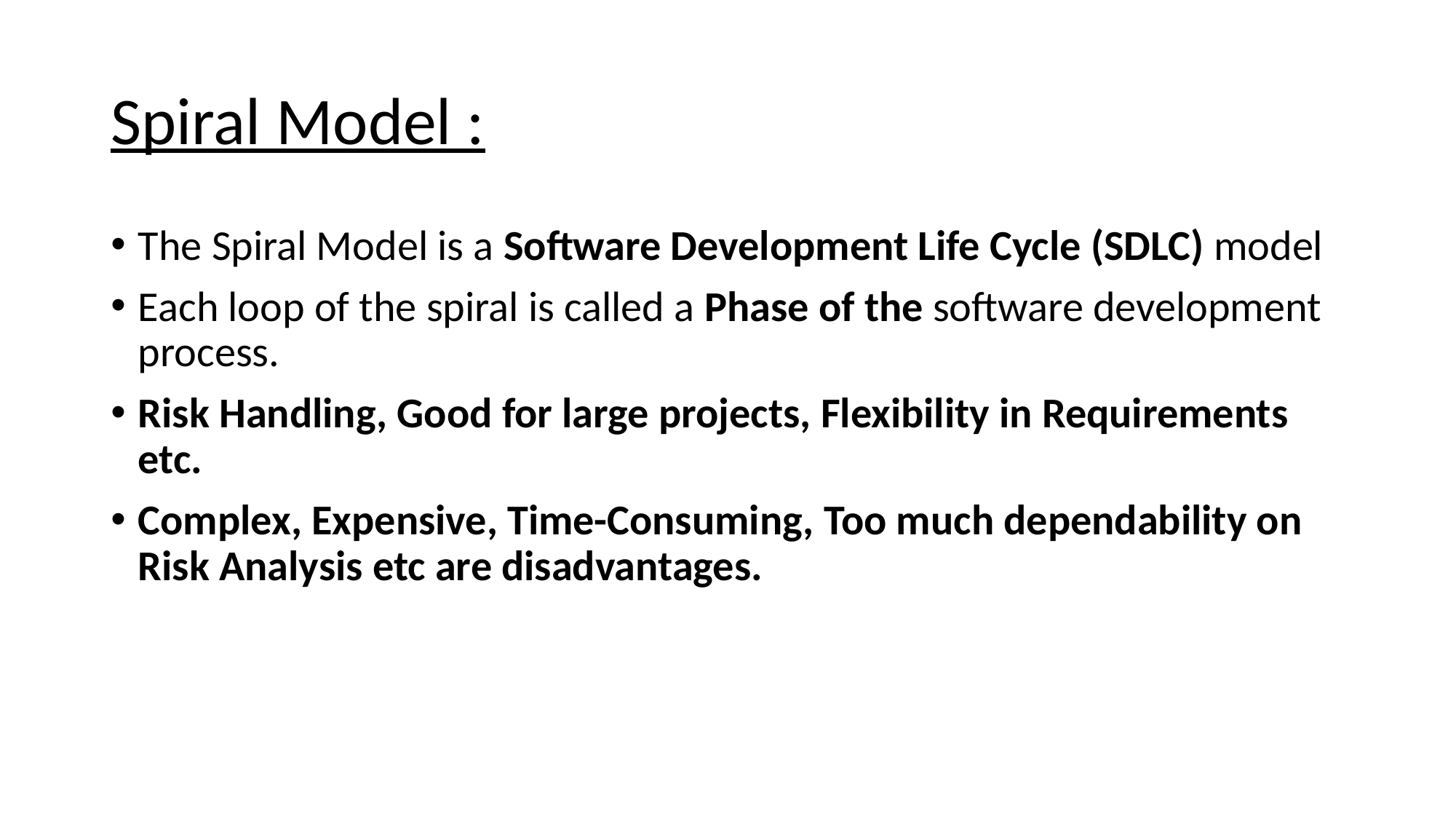

# Spiral Model :
The Spiral Model is a Software Development Life Cycle (SDLC) model
Each loop of the spiral is called a Phase of the software development process.
Risk Handling, Good for large projects, Flexibility in Requirements etc.
Complex, Expensive, Time-Consuming, Too much dependability on Risk Analysis etc are disadvantages.